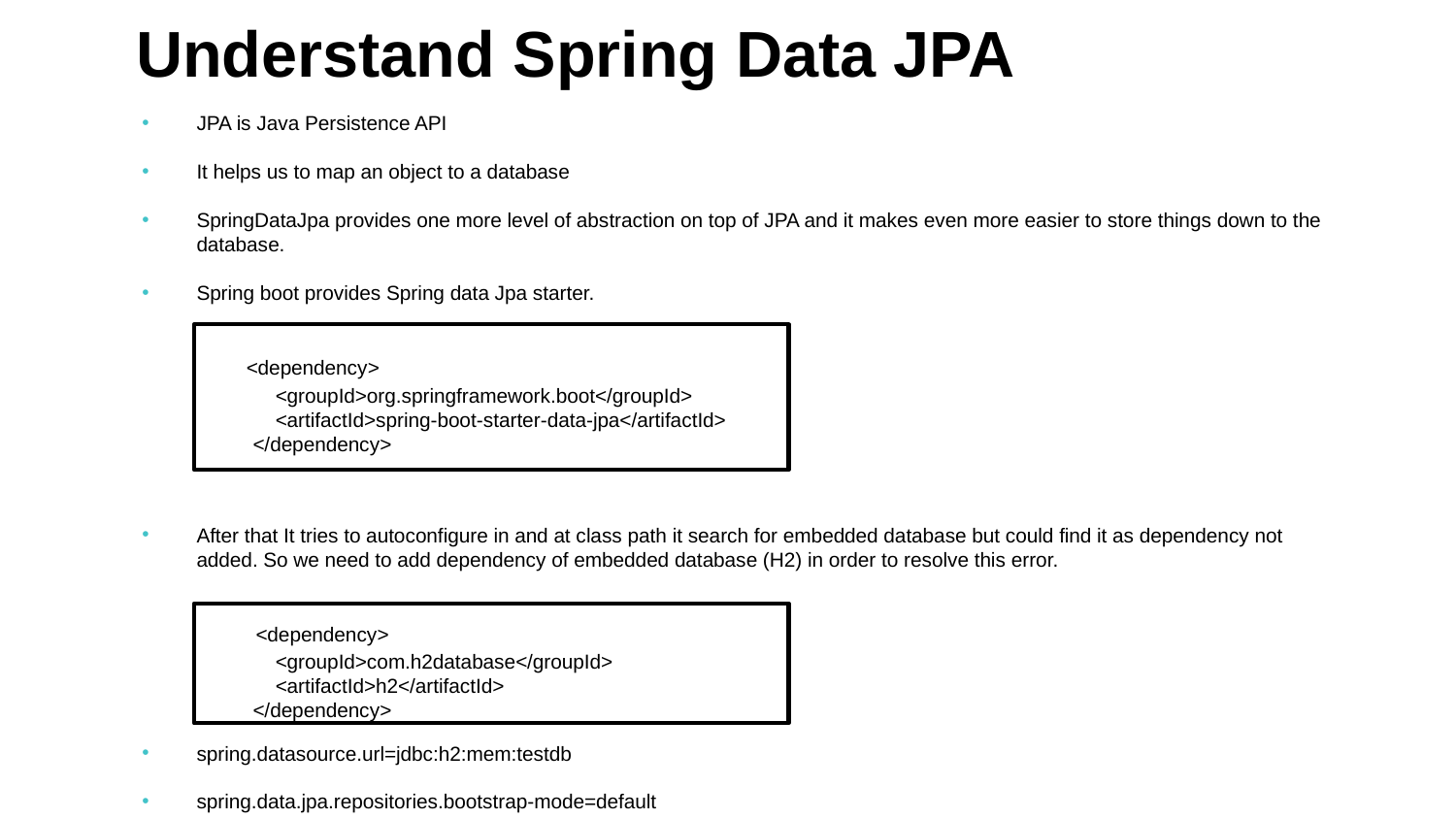

# Understand Spring Data JPA
JPA is Java Persistence API
It helps us to map an object to a database
SpringDataJpa provides one more level of abstraction on top of JPA and it makes even more easier to store things down to the database.
Spring boot provides Spring data Jpa starter.

After that It tries to autoconfigure in and at class path it search for embedded database but could find it as dependency not added. So we need to add dependency of embedded database (H2) in order to resolve this error.

spring.datasource.url=jdbc:h2:mem:testdb
spring.data.jpa.repositories.bootstrap-mode=default

    <dependency>
            <groupId>org.springframework.boot</groupId>
            <artifactId>spring-boot-starter-data-jpa</artifactId>
        </dependency>
     <dependency>
            <groupId>com.h2database</groupId>
            <artifactId>h2</artifactId>
        </dependency>